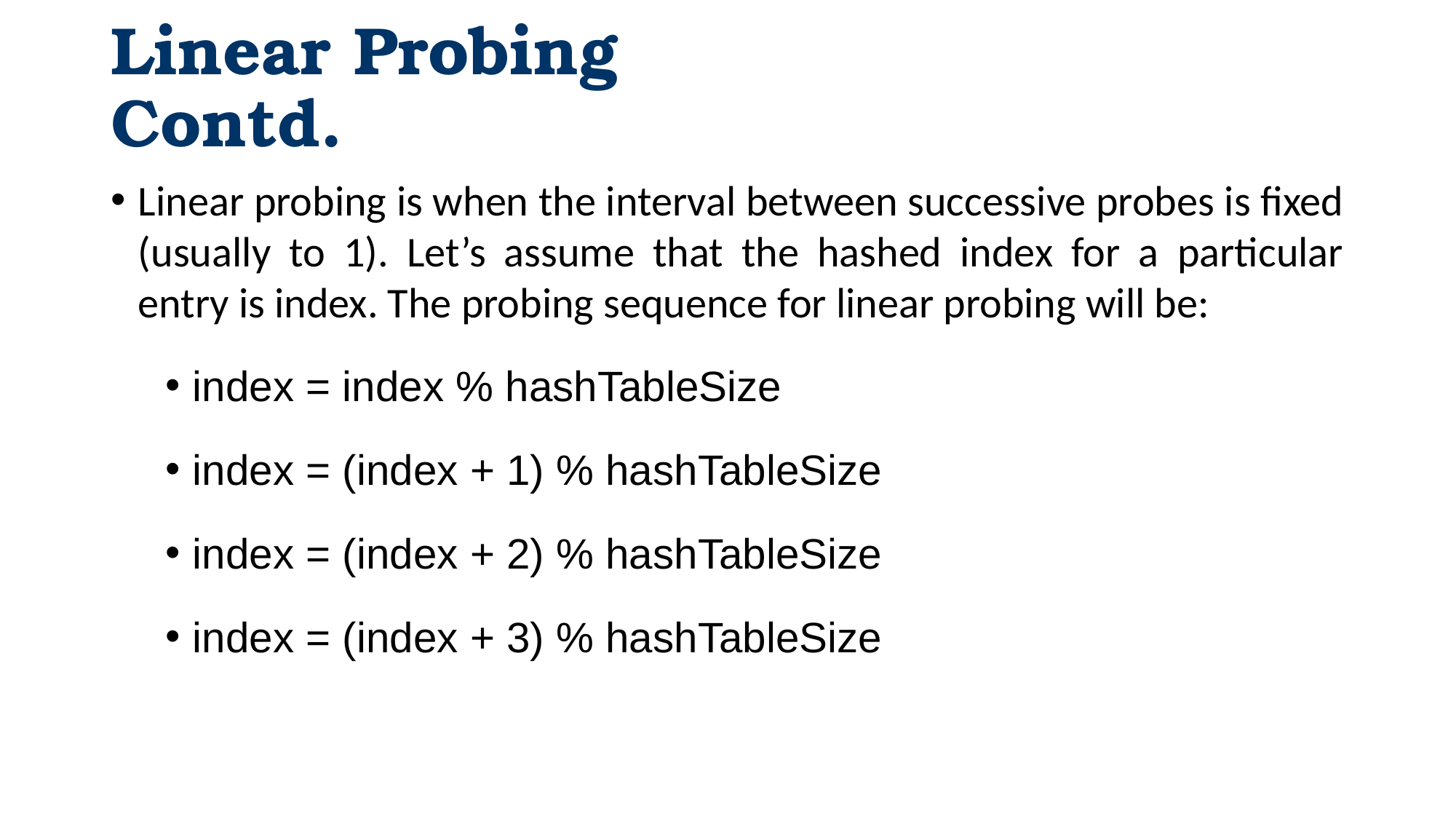

# Linear Probing                           Contd.
Linear probing is when the interval between successive probes is fixed (usually to 1). Let’s assume that the hashed index for a particular entry is index. The probing sequence for linear probing will be:
index = index % hashTableSize
index = (index + 1) % hashTableSize
index = (index + 2) % hashTableSize
index = (index + 3) % hashTableSize